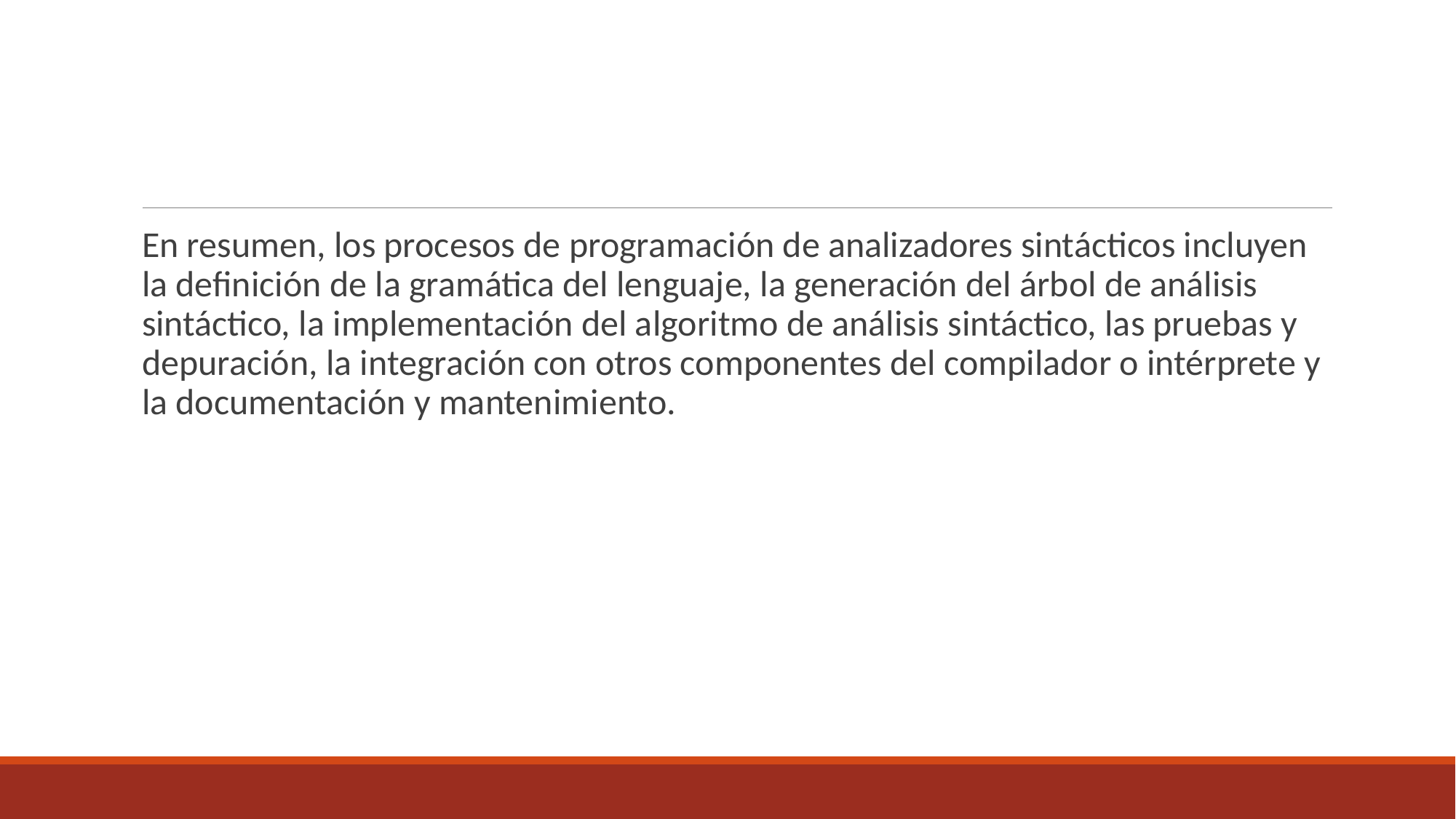

#
En resumen, los procesos de programación de analizadores sintácticos incluyen la definición de la gramática del lenguaje, la generación del árbol de análisis sintáctico, la implementación del algoritmo de análisis sintáctico, las pruebas y depuración, la integración con otros componentes del compilador o intérprete y la documentación y mantenimiento.